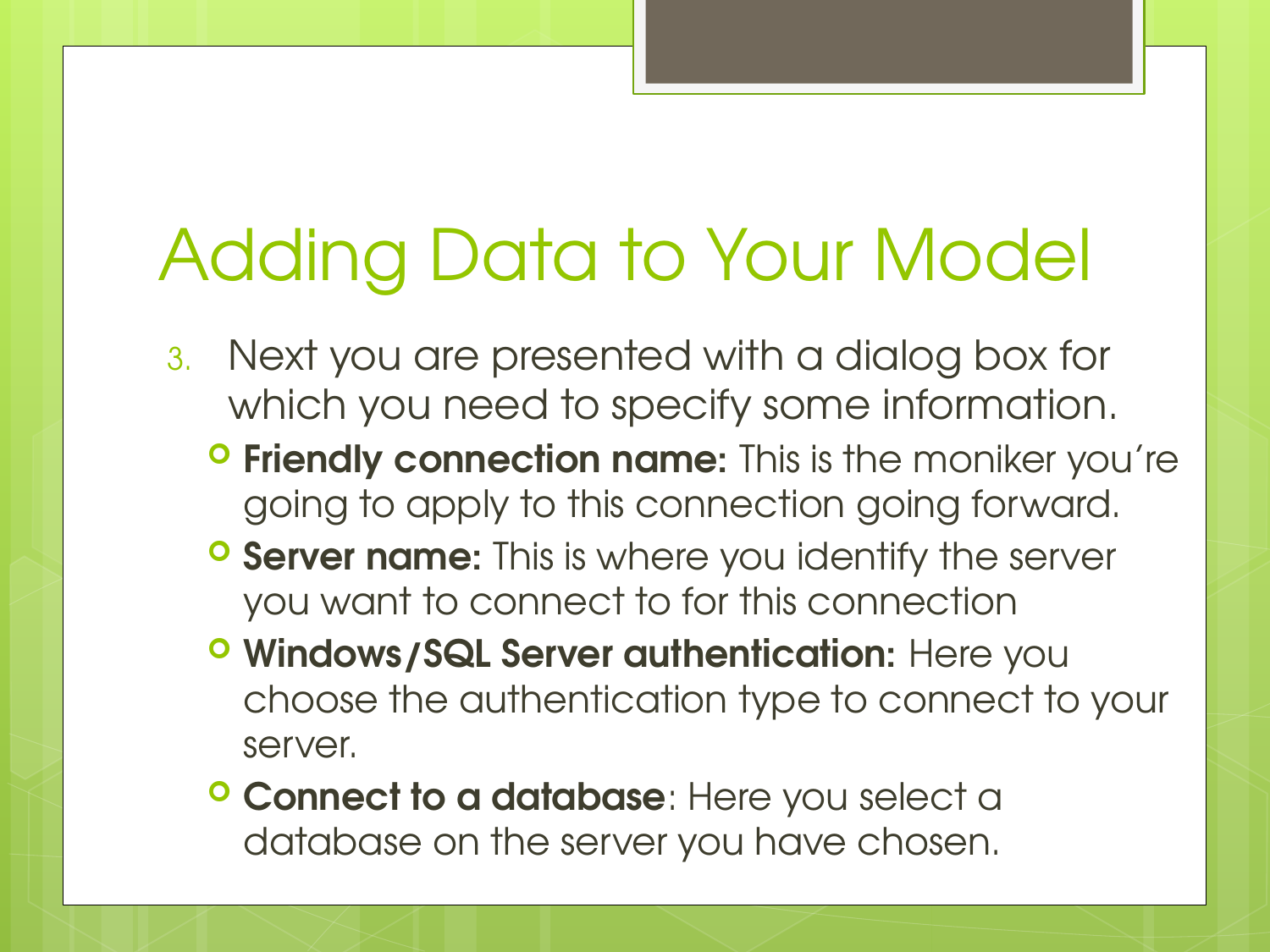

# Adding Data to Your Model
Next you are presented with a dialog box for which you need to specify some information.
Friendly connection name: This is the moniker you’re going to apply to this connection going forward.
Server name: This is where you identify the server you want to connect to for this connection
Windows/SQL Server authentication: Here you choose the authentication type to connect to your server.
Connect to a database: Here you select a database on the server you have chosen.